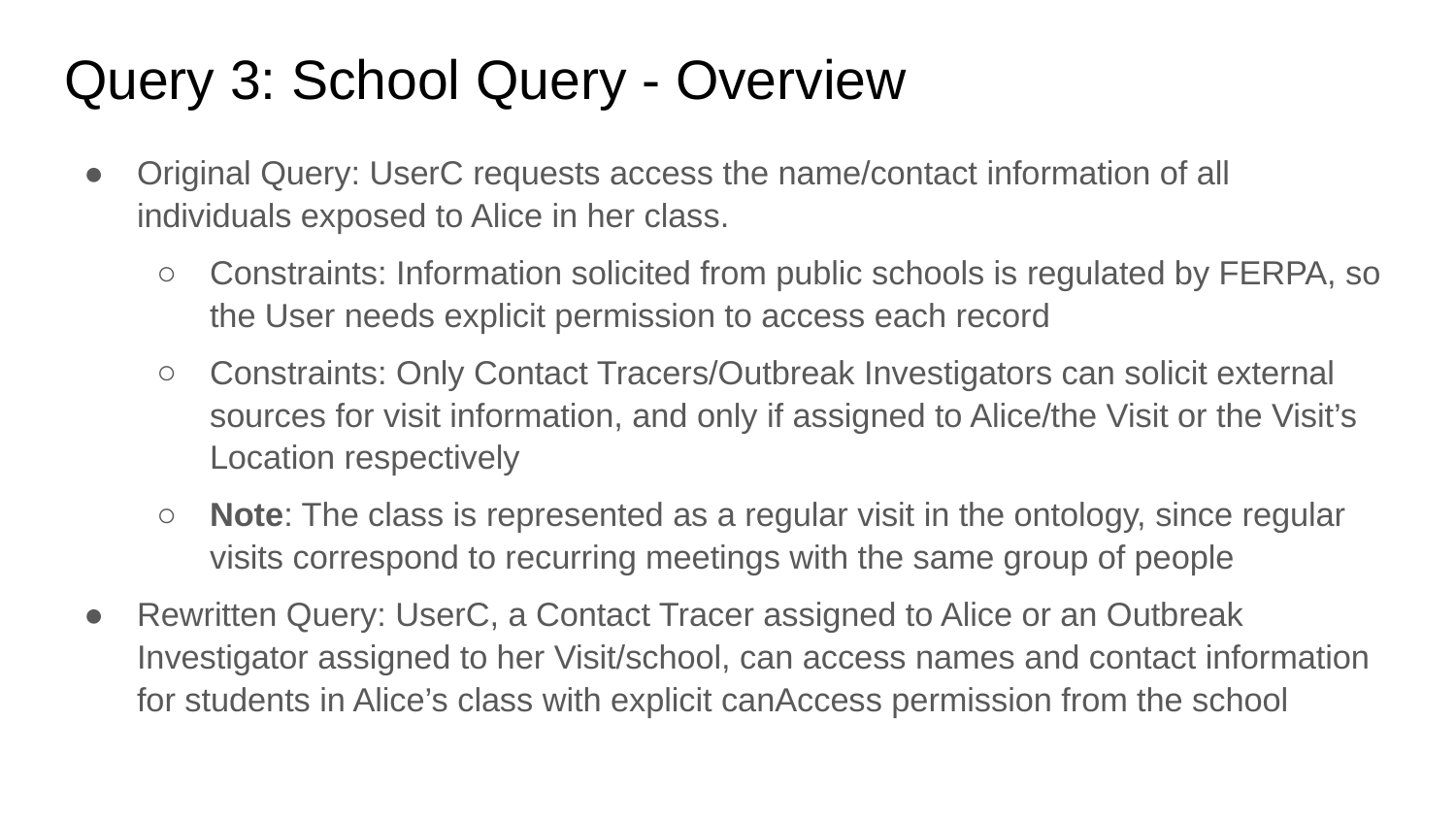

# Query 3: School Query - Overview
Original Query: UserC requests access the name/contact information of all individuals exposed to Alice in her class.
Constraints: Information solicited from public schools is regulated by FERPA, so the User needs explicit permission to access each record
Constraints: Only Contact Tracers/Outbreak Investigators can solicit external sources for visit information, and only if assigned to Alice/the Visit or the Visit’s Location respectively
Note: The class is represented as a regular visit in the ontology, since regular visits correspond to recurring meetings with the same group of people
Rewritten Query: UserC, a Contact Tracer assigned to Alice or an Outbreak Investigator assigned to her Visit/school, can access names and contact information for students in Alice’s class with explicit canAccess permission from the school